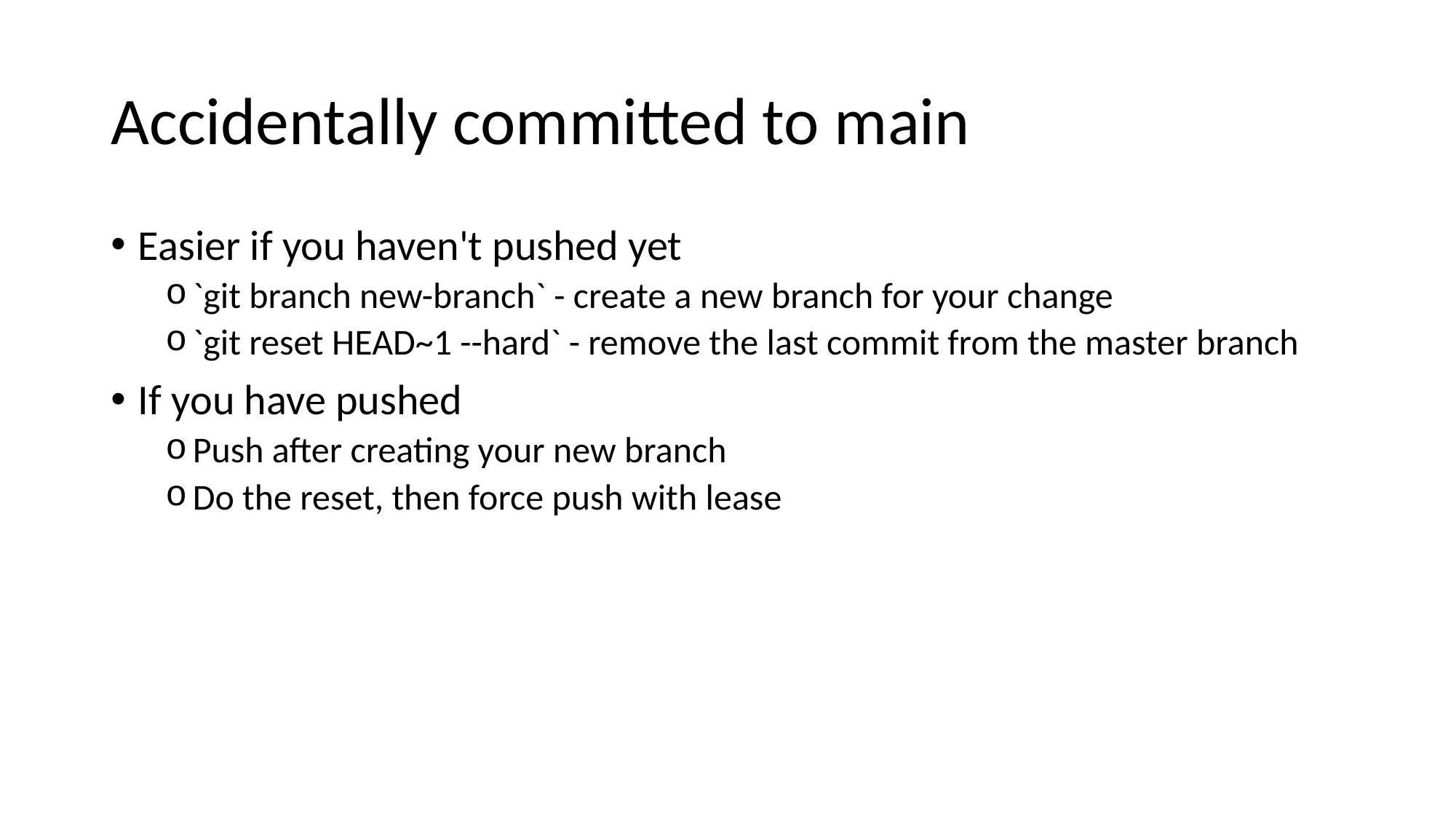

# Accidentally committed to main
Easier if you haven't pushed yet
`git branch new-branch` - create a new branch for your change
`git reset HEAD~1 --hard` - remove the last commit from the master branch
If you have pushed
Push after creating your new branch
Do the reset, then force push with lease